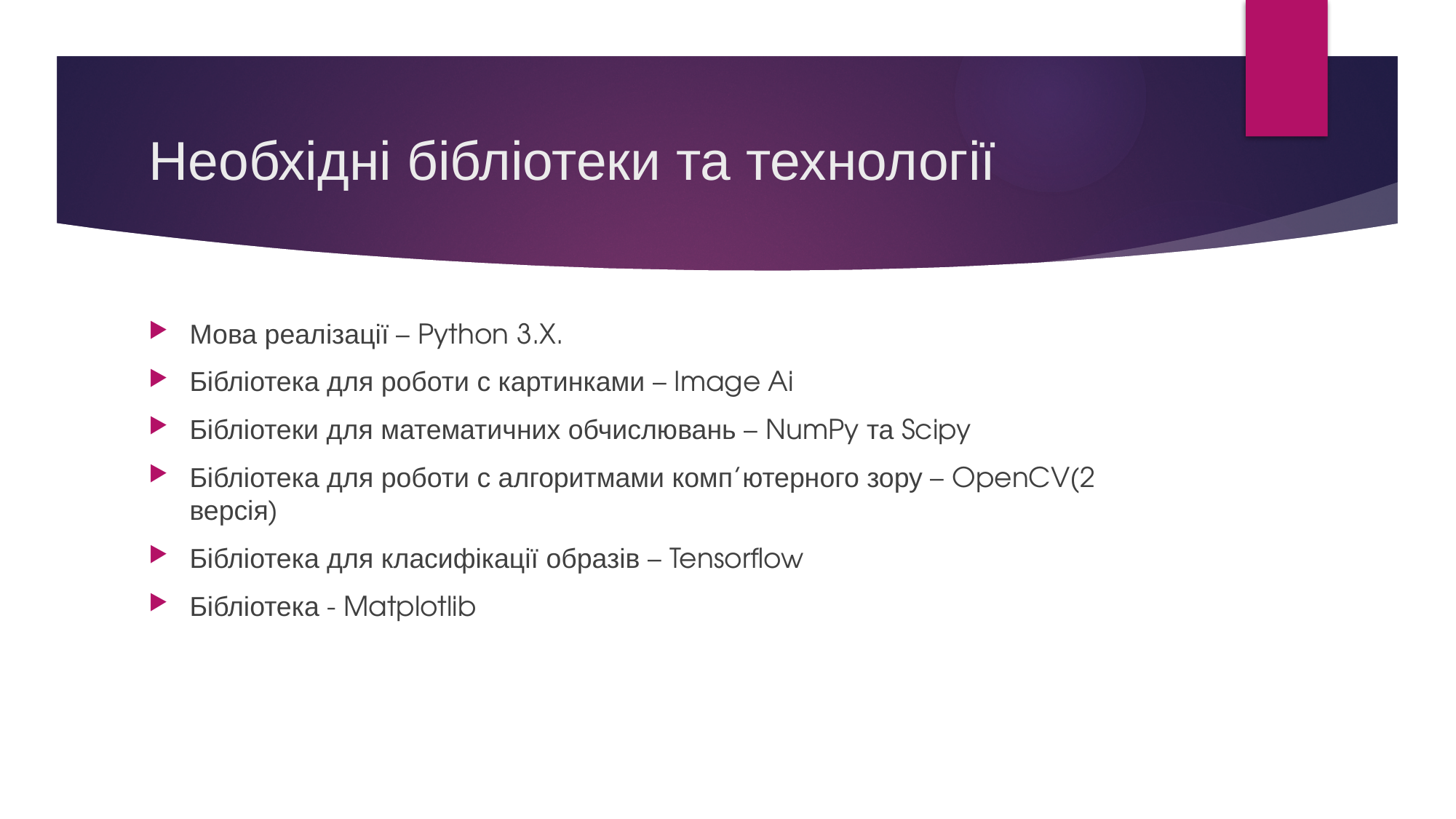

# Необхідні бібліотеки та технології
Мова реалізації – Python 3.X.
Бібліотека для роботи с картинками – Image Ai
Бібліотеки для математичних обчислювань – NumPy та Scipy
Бібліотека для роботи с алгоритмами комп’ютерного зору – OpenCV(2 версія)
Бібліотека для класифікації образів – Tensorflow
Бібліотека - Matplotlib